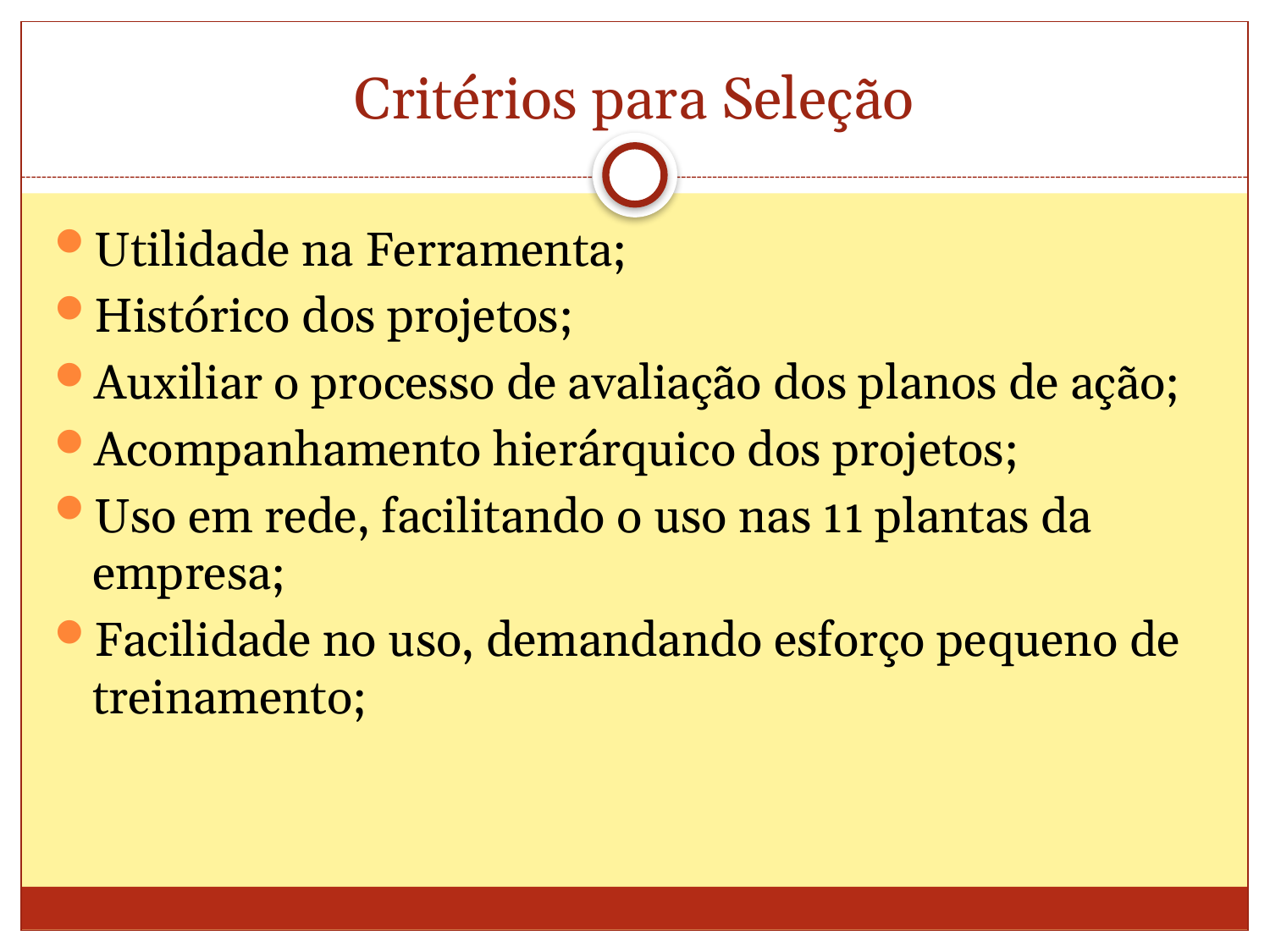

# Critérios para Seleção
Utilidade na Ferramenta;
Histórico dos projetos;
Auxiliar o processo de avaliação dos planos de ação;
Acompanhamento hierárquico dos projetos;
Uso em rede, facilitando o uso nas 11 plantas da empresa;
Facilidade no uso, demandando esforço pequeno de treinamento;